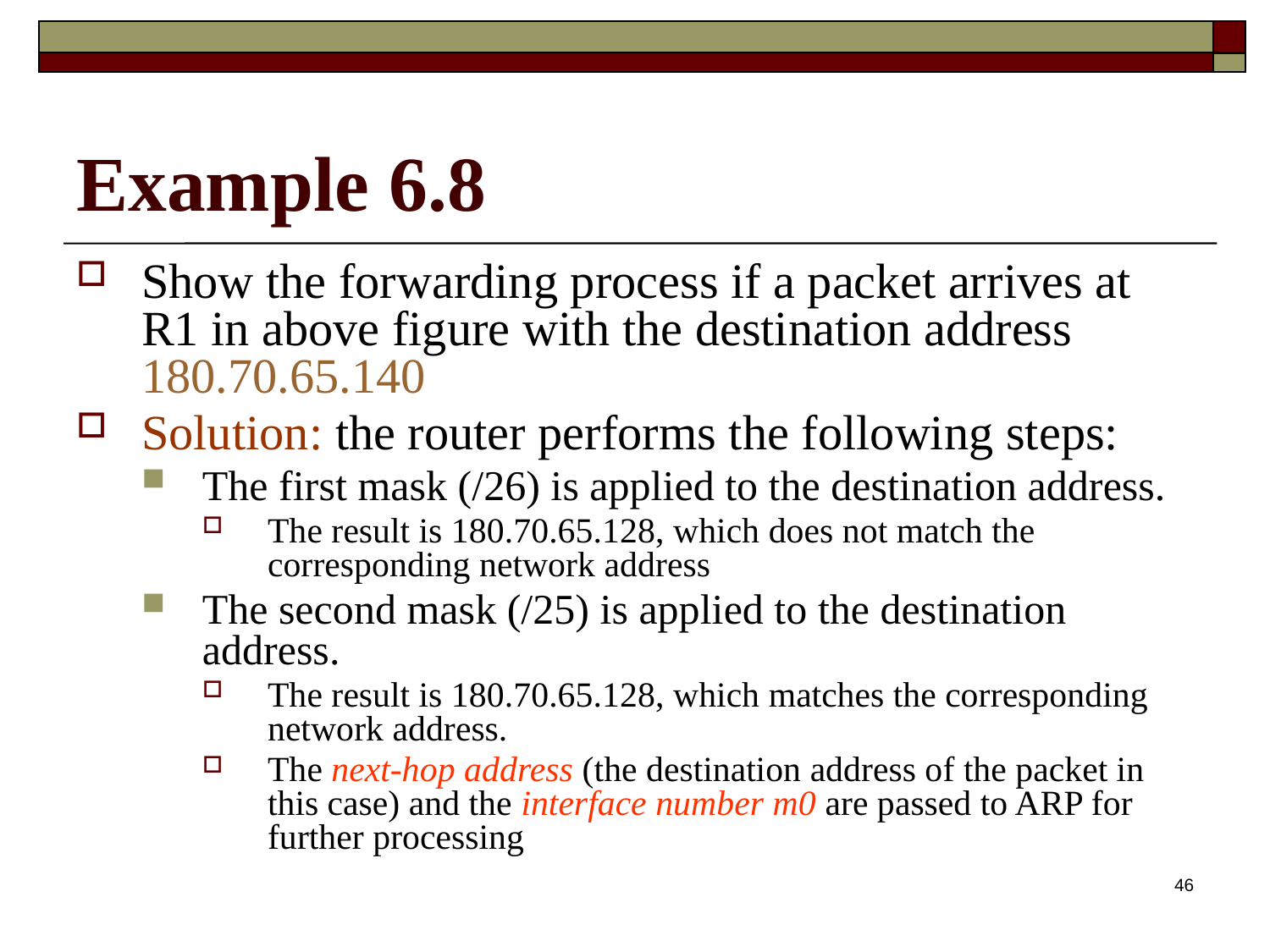

# Example 6.8
Show the forwarding process if a packet arrives at R1 in above figure with the destination address 180.70.65.140
Solution: the router performs the following steps:
The first mask (/26) is applied to the destination address.
The result is 180.70.65.128, which does not match the corresponding network address
The second mask (/25) is applied to the destination address.
The result is 180.70.65.128, which matches the corresponding network address.
The next-hop address (the destination address of the packet in this case) and the interface number m0 are passed to ARP for further processing
46